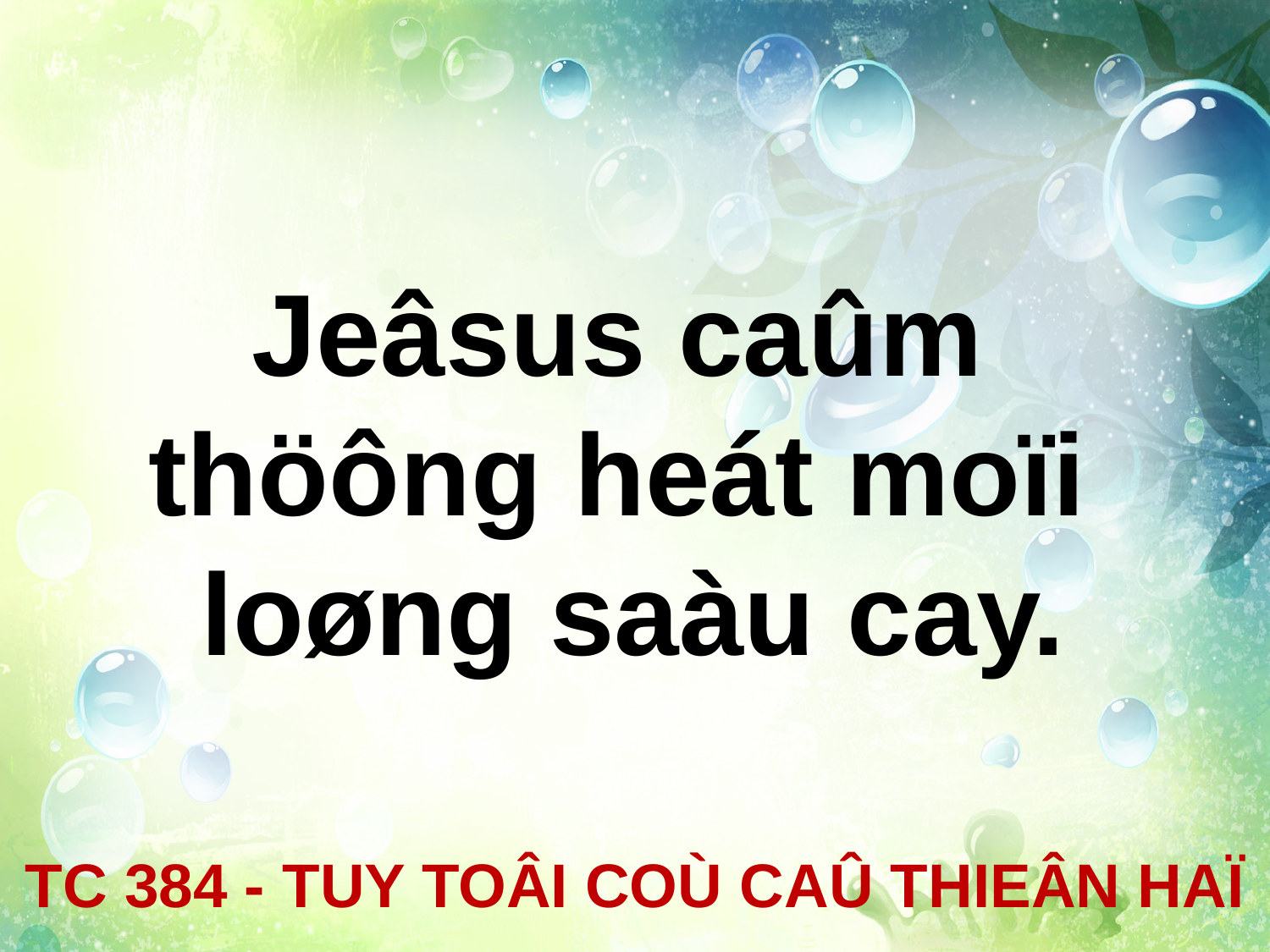

Jeâsus caûm
thöông heát moïi
loøng saàu cay.
TC 384 - TUY TOÂI COÙ CAÛ THIEÂN HAÏ